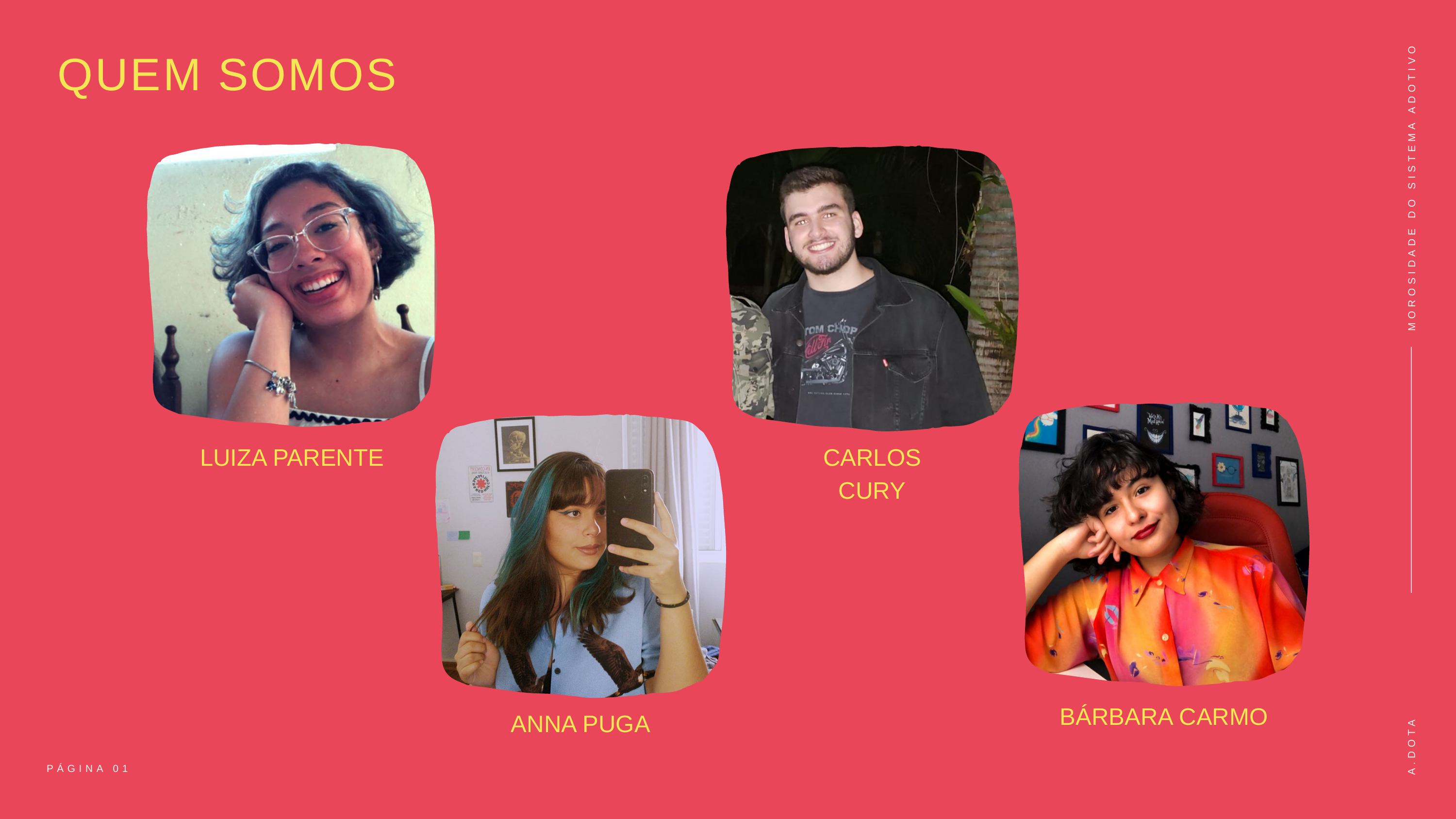

QUEM SOMOS

MOROSIDADE DO SISTEMA ADOTIVO

LUIZA PARENTE
CARLOS CURY
BÁRBARA CARMO
A.DOTA
ANNA PUGA
PÁGINA 01